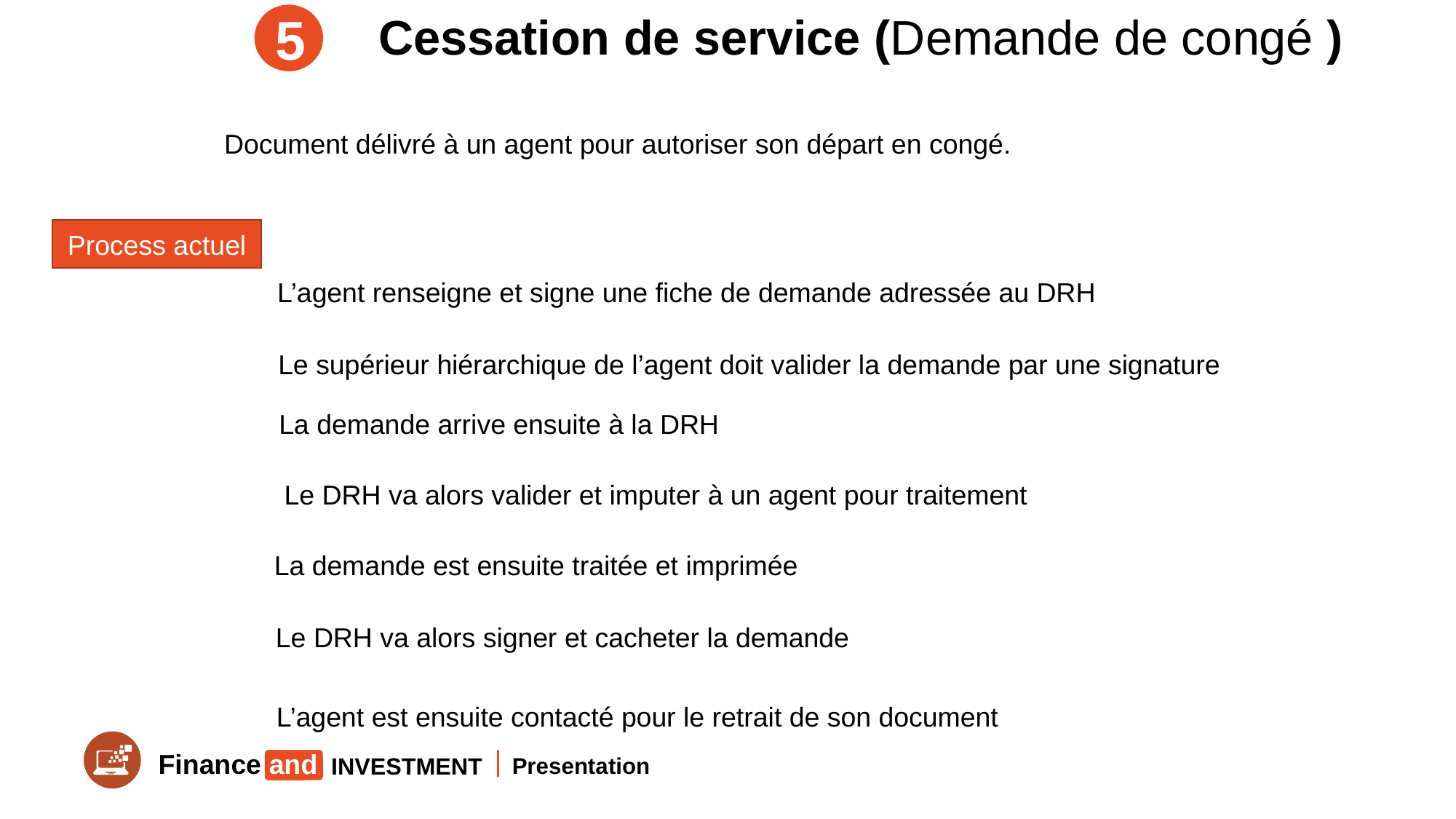

Cessation de service (Demande de congé )
5
Document délivré à un agent pour autoriser son départ en congé.
Process actuel
L’agent renseigne et signe une fiche de demande adressée au DRH
Le supérieur hiérarchique de l’agent doit valider la demande par une signature
La demande arrive ensuite à la DRH
Le DRH va alors valider et imputer à un agent pour traitement
La demande est ensuite traitée et imprimée
Le DRH va alors signer et cacheter la demande
L’agent est ensuite contacté pour le retrait de son document